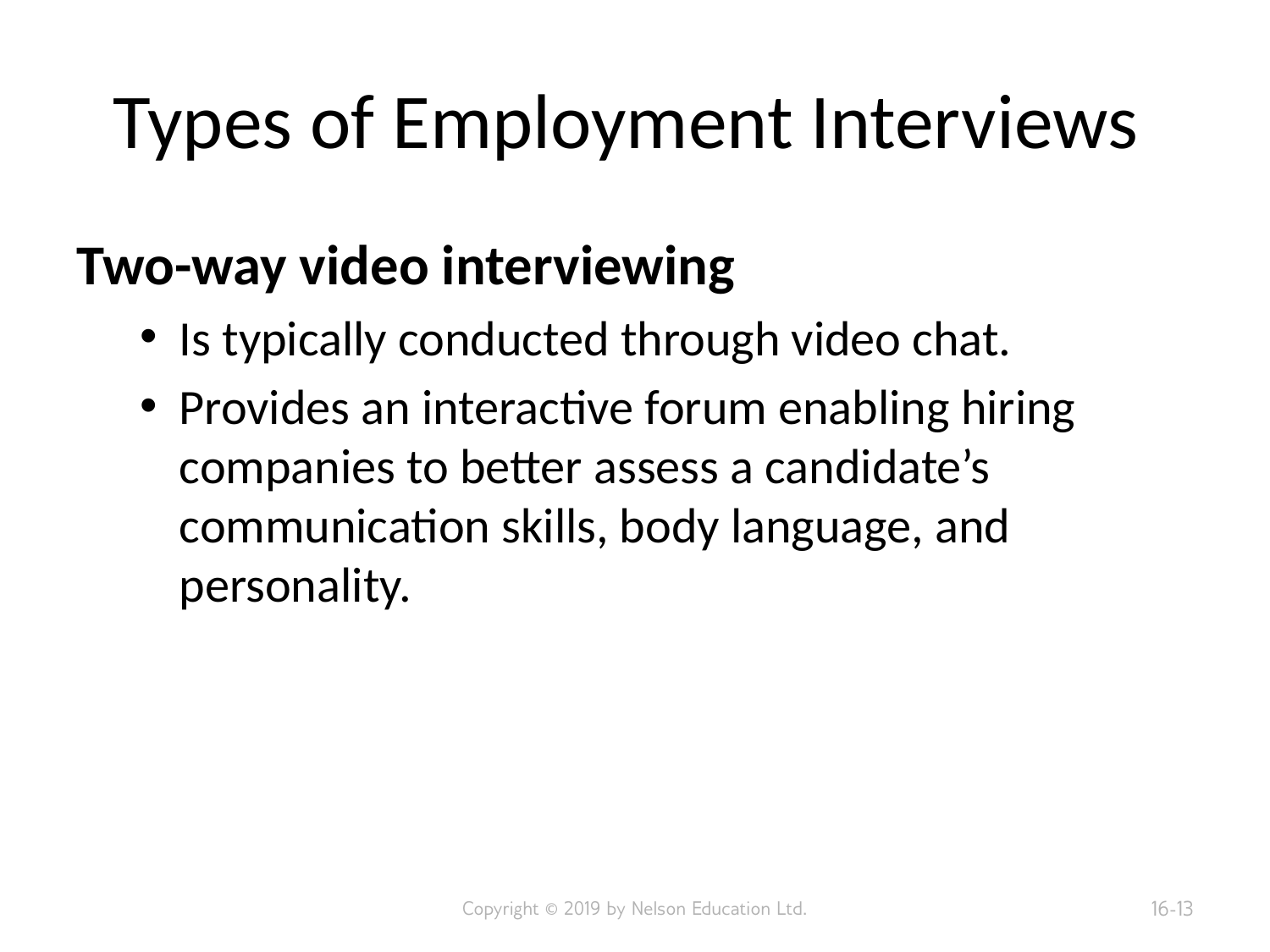

# Types of Employment Interviews
Two-way video interviewing
Is typically conducted through video chat.
Provides an interactive forum enabling hiring companies to better assess a candidate’s communication skills, body language, and personality.
Copyright © 2019 by Nelson Education Ltd.
16-13